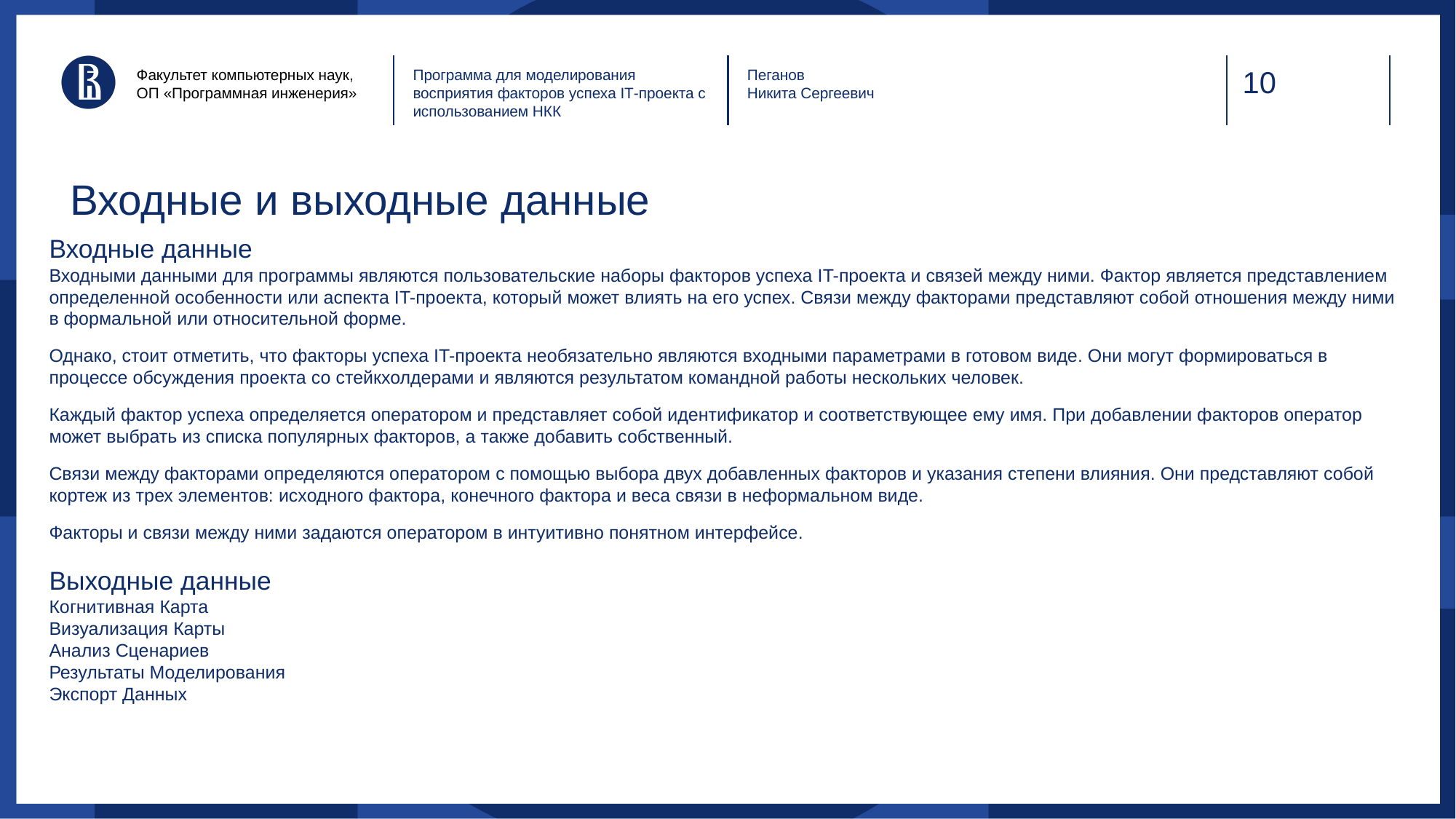

Факультет компьютерных наук,
ОП «Программная инженерия»
Программа для моделирования восприятия факторов успеха IТ-проекта с использованием НКК
Пеганов
Никита Сергеевич
# Входные и выходные данные
Входные данные
Входными данными для программы являются пользовательские наборы факторов успеха IT-проекта и связей между ними. Фактор является представлением определенной особенности или аспекта IT-проекта, который может влиять на его успех. Связи между факторами представляют собой отношения между ними в формальной или относительной форме.
Однако, стоит отметить, что факторы успеха IT-проекта необязательно являются входными параметрами в готовом виде. Они могут формироваться в процессе обсуждения проекта со стейкхолдерами и являются результатом командной работы нескольких человек.
Каждый фактор успеха определяется оператором и представляет собой идентификатор и соответствующее ему имя. При добавлении факторов оператор может выбрать из списка популярных факторов, а также добавить собственный.
Связи между факторами определяются оператором с помощью выбора двух добавленных факторов и указания степени влияния. Они представляют собой кортеж из трех элементов: исходного фактора, конечного фактора и веса связи в неформальном виде.
Факторы и связи между ними задаются оператором в интуитивно понятном интерфейсе.
Выходные данные
Когнитивная Карта
Визуализация Карты
Анализ Сценариев
Результаты Моделирования
Экспорт Данных